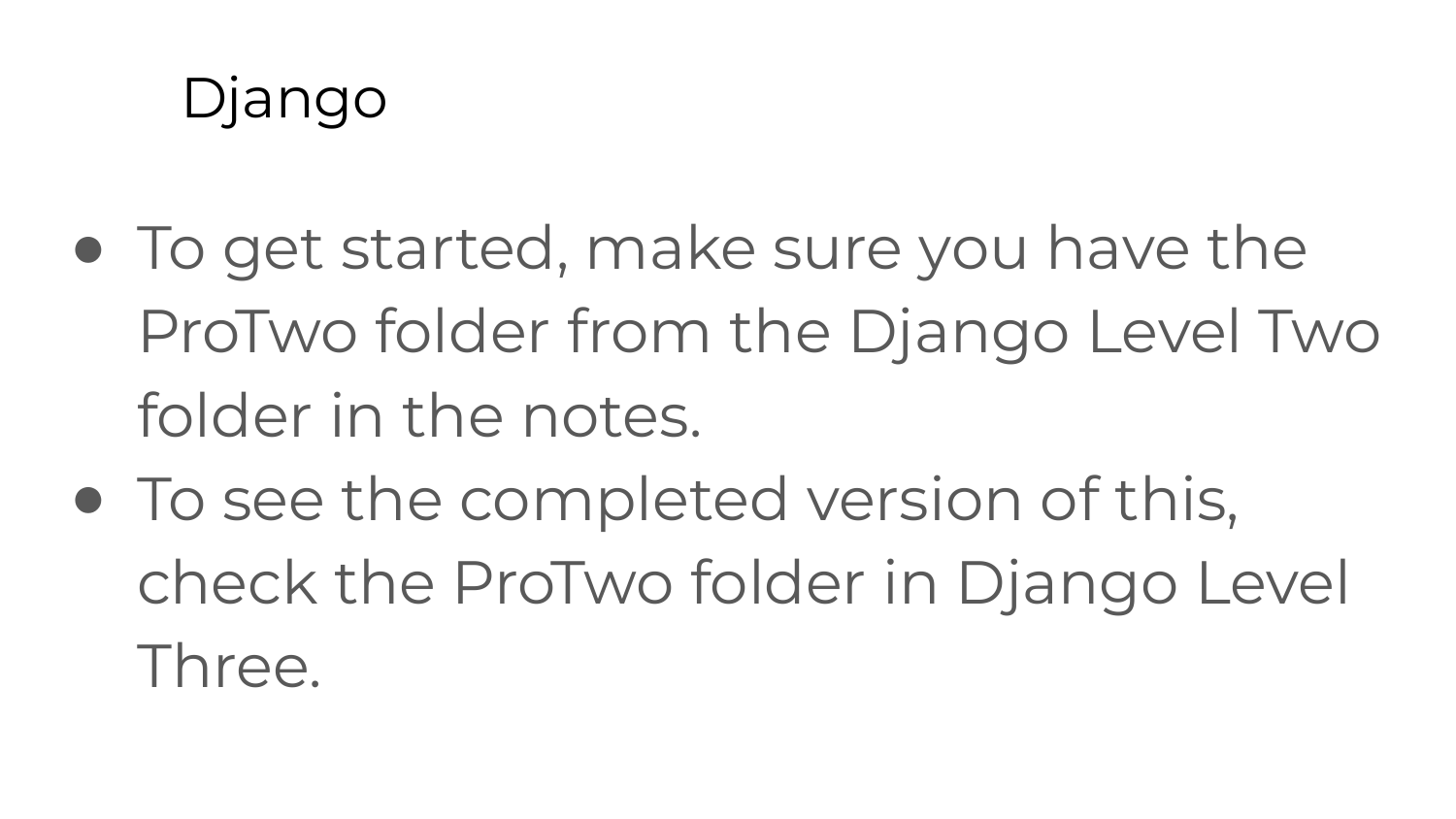

# Django
To get started, make sure you have the ProTwo folder from the Django Level Two folder in the notes.
To see the completed version of this, check the ProTwo folder in Django Level Three.